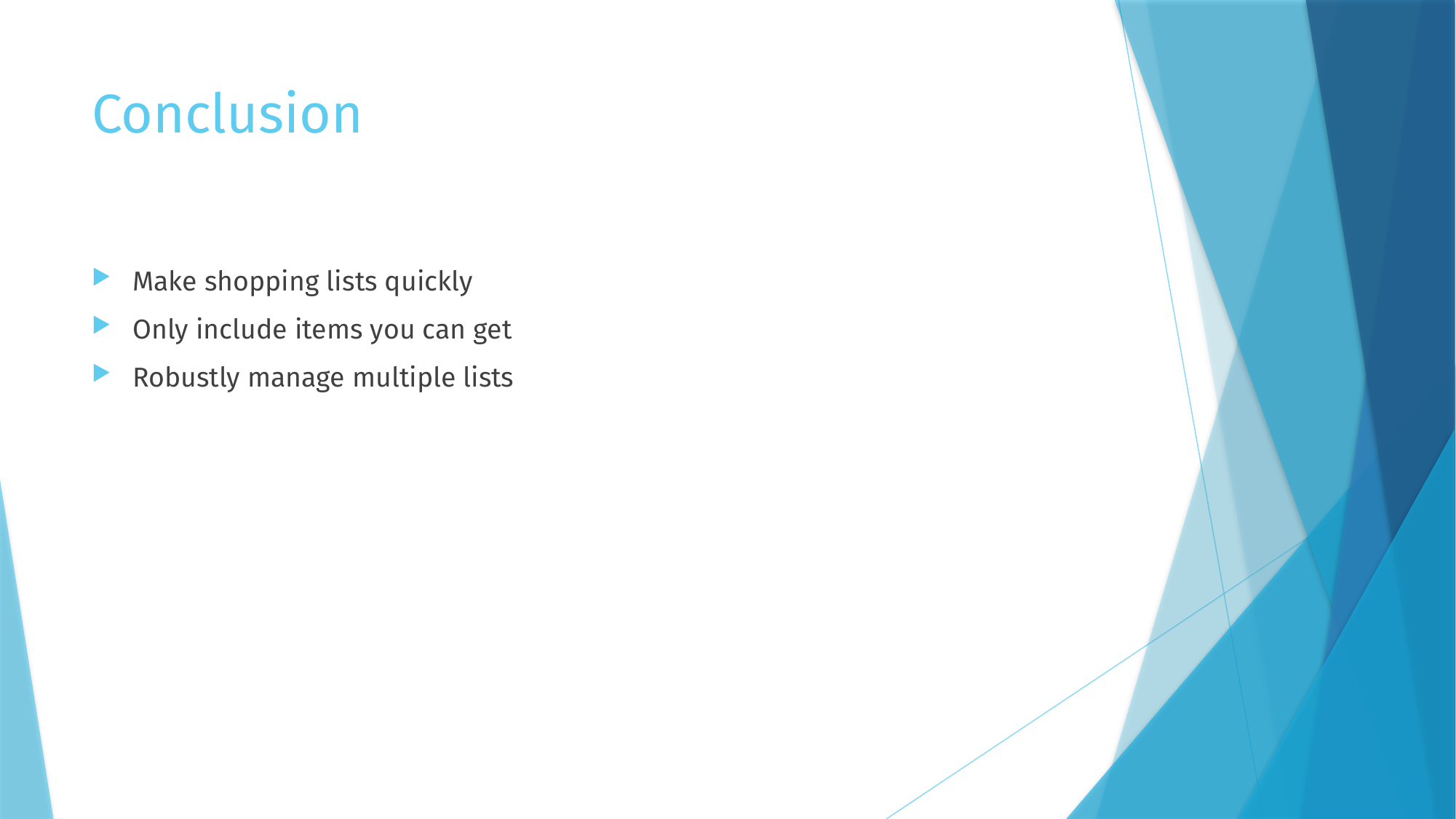

# Conclusion
Make shopping lists quickly
Only include items you can get
Robustly manage multiple lists